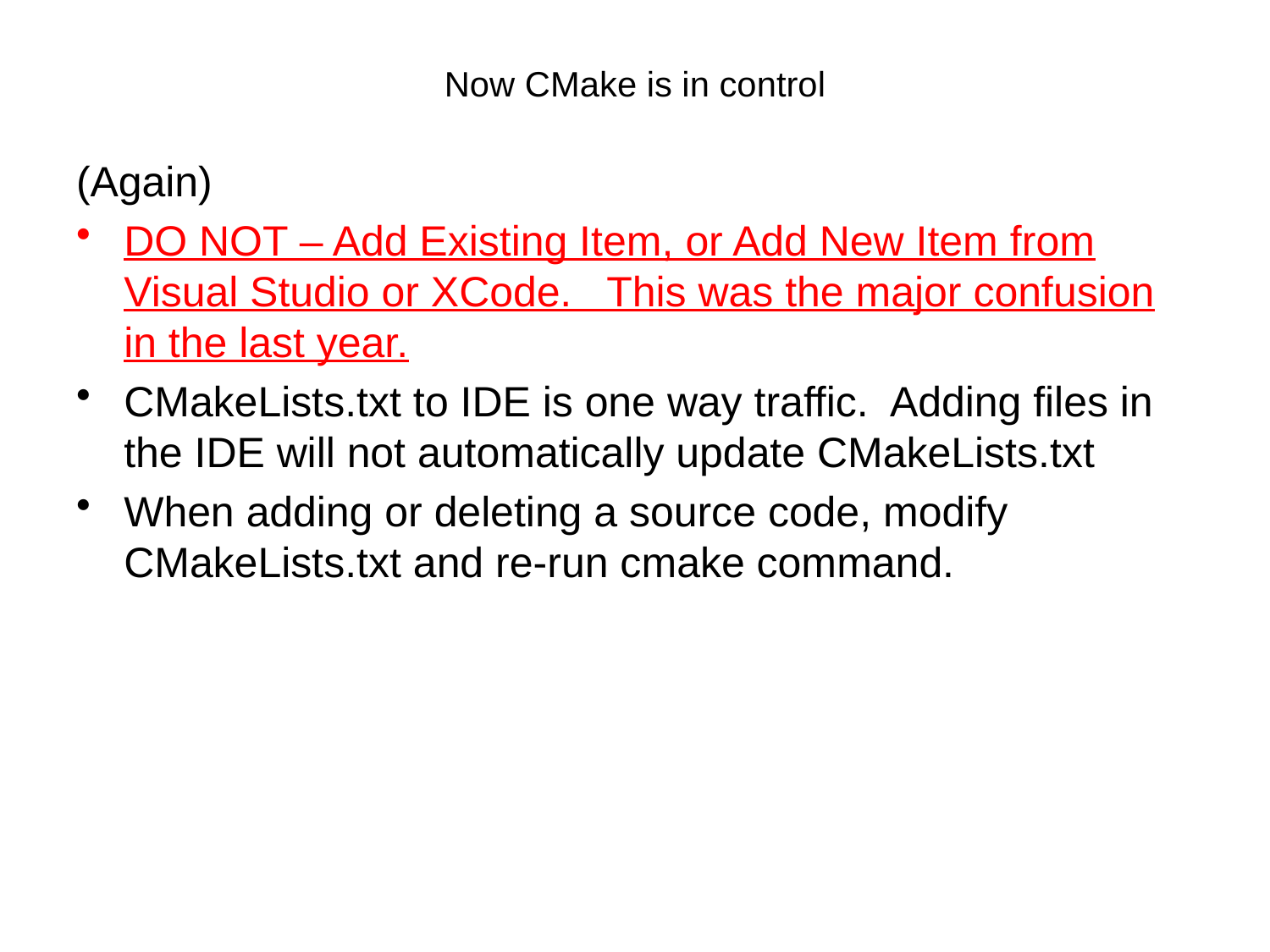

# Now CMake is in control
(Again)
DO NOT – Add Existing Item, or Add New Item from Visual Studio or XCode.   This was the major confusion in the last year.
CMakeLists.txt to IDE is one way traffic.  Adding files in the IDE will not automatically update CMakeLists.txt
When adding or deleting a source code, modify CMakeLists.txt and re-run cmake command.